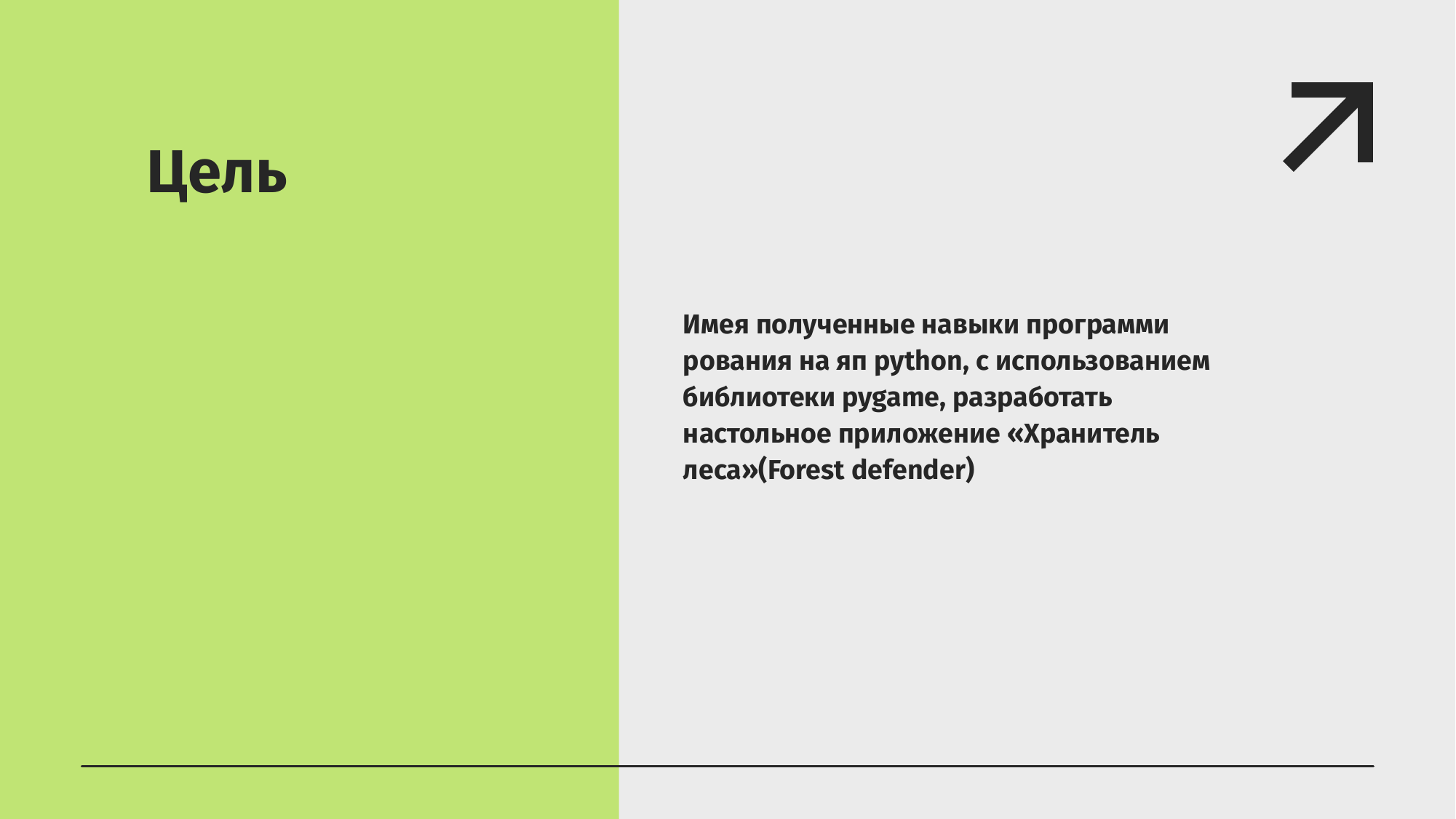

# Цель
Имея полученные навыки программи рования на яп python, с использованием библиотеки pygame, разработать настольное приложение «Хранитель леса»(Forest defender)